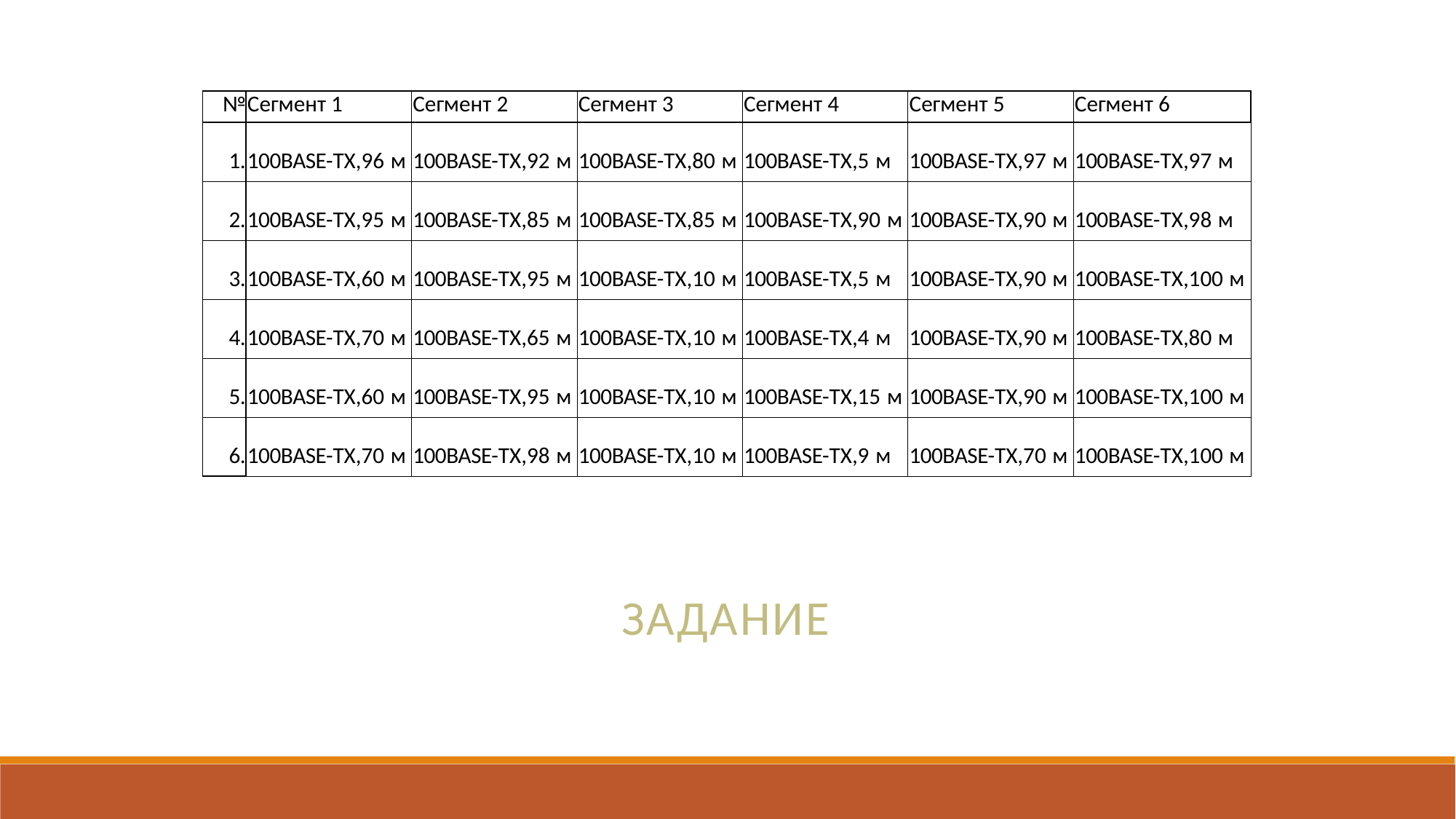

| № | Сегмент 1 | Сегмент 2 | Сегмент 3 | Сегмент 4 | Сегмент 5 | Сегмент 6 |
| --- | --- | --- | --- | --- | --- | --- |
| 1. | 100BASE-TX,96 м | 100BASE-TX,92 м | 100BASE-TX,80 м | 100BASE-TX,5 м | 100BASE-TX,97 м | 100BASE-TX,97 м |
| 2. | 100BASE-TX,95 м | 100BASE-TX,85 м | 100BASE-TX,85 м | 100BASE-TX,90 м | 100BASE-TX,90 м | 100BASE-TX,98 м |
| 3. | 100BASE-TX,60 м | 100BASE-TX,95 м | 100BASE-TX,10 м | 100BASE-TX,5 м | 100BASE-TX,90 м | 100BASE-TX,100 м |
| 4. | 100BASE-TX,70 м | 100BASE-TX,65 м | 100BASE-TX,10 м | 100BASE-TX,4 м | 100BASE-TX,90 м | 100BASE-TX,80 м |
| 5. | 100BASE-TX,60 м | 100BASE-TX,95 м | 100BASE-TX,10 м | 100BASE-TX,15 м | 100BASE-TX,90 м | 100BASE-TX,100 м |
| 6. | 100BASE-TX,70 м | 100BASE-TX,98 м | 100BASE-TX,10 м | 100BASE-TX,9 м | 100BASE-TX,70 м | 100BASE-TX,100 м |
ЗАДАНИЕ